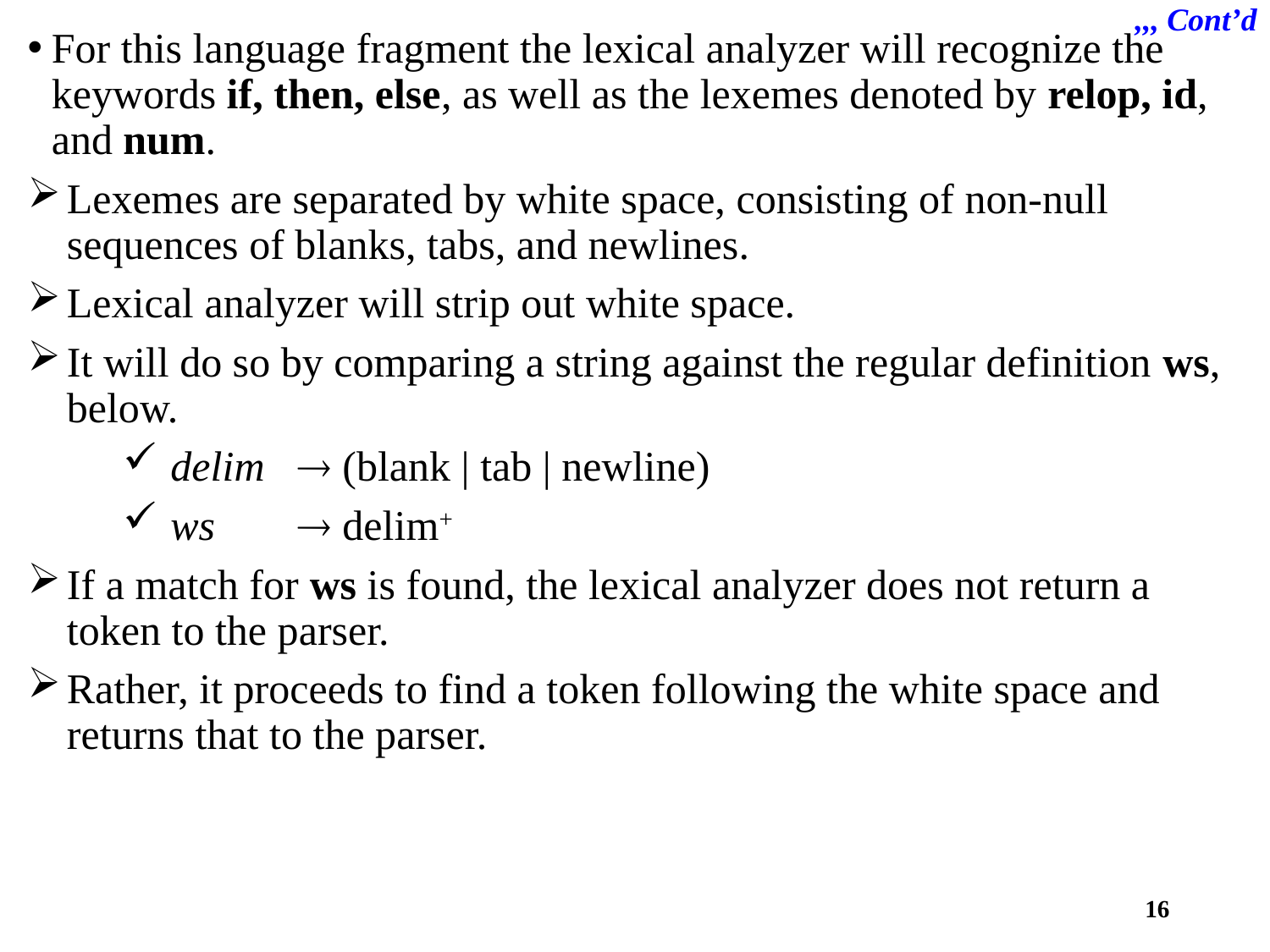

# ,,, Cont’d
For this language fragment the lexical analyzer will recognize the keywords if, then, else, as well as the lexemes denoted by relop, id, and num.
Lexemes are separated by white space, consisting of non-null sequences of blanks, tabs, and newlines.
Lexical analyzer will strip out white space.
It will do so by comparing a string against the regular definition ws, below.
delim 	→ (blank | tab | newline)
ws 	→ delim+
If a match for ws is found, the lexical analyzer does not return a token to the parser.
Rather, it proceeds to find a token following the white space and returns that to the parser.
16